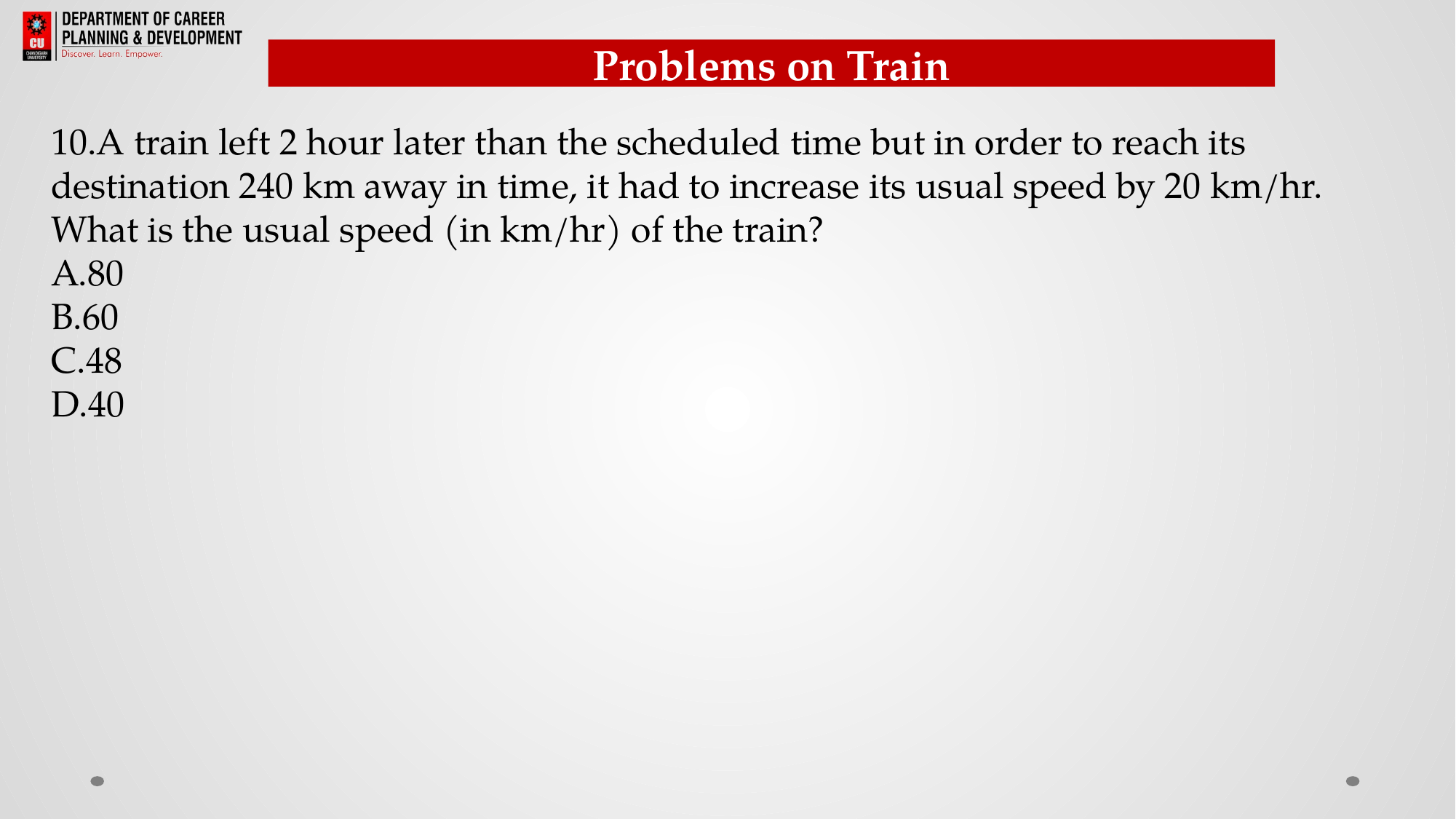

Problems on Train
10.A train left 2 hour later than the scheduled time but in order to reach its destination 240 km away in time, it had to increase its usual speed by 20 km/hr. What is the usual speed (in km/hr) of the train?
A.80
B.60
C.48
D.40